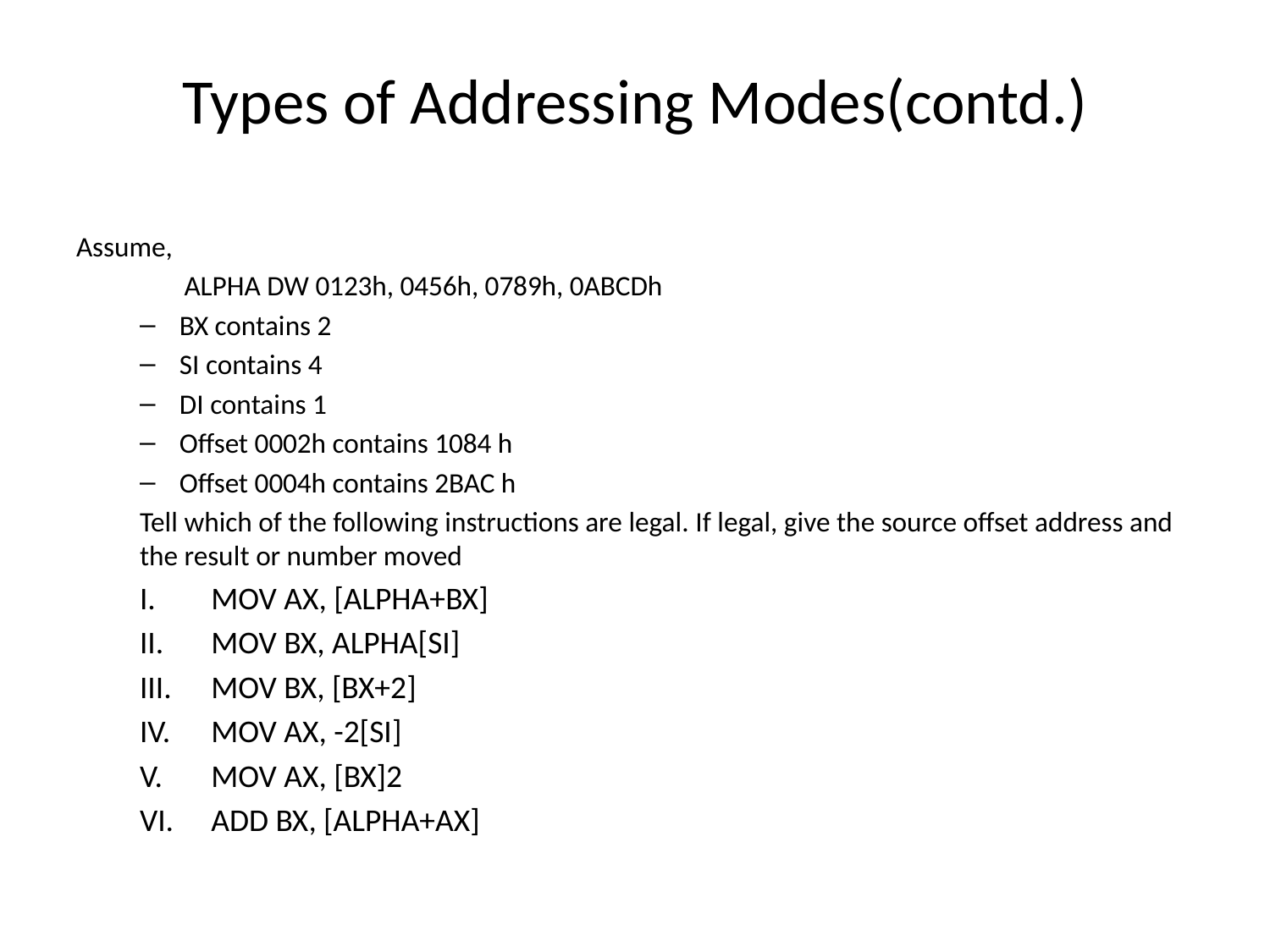

# Types of Addressing Modes(contd.)
Assume,
                 ALPHA DW 0123h, 0456h, 0789h, 0ABCDh
BX contains 2
SI contains 4
DI contains 1
Offset 0002h contains 1084 h
Offset 0004h contains 2BAC h
Tell which of the following instructions are legal. If legal, give the source offset address and  the result or number moved
MOV AX, [ALPHA+BX]
MOV BX, ALPHA[SI]
MOV BX, [BX+2]
MOV AX, -2[SI]
MOV AX, [BX]2
ADD BX, [ALPHA+AX]